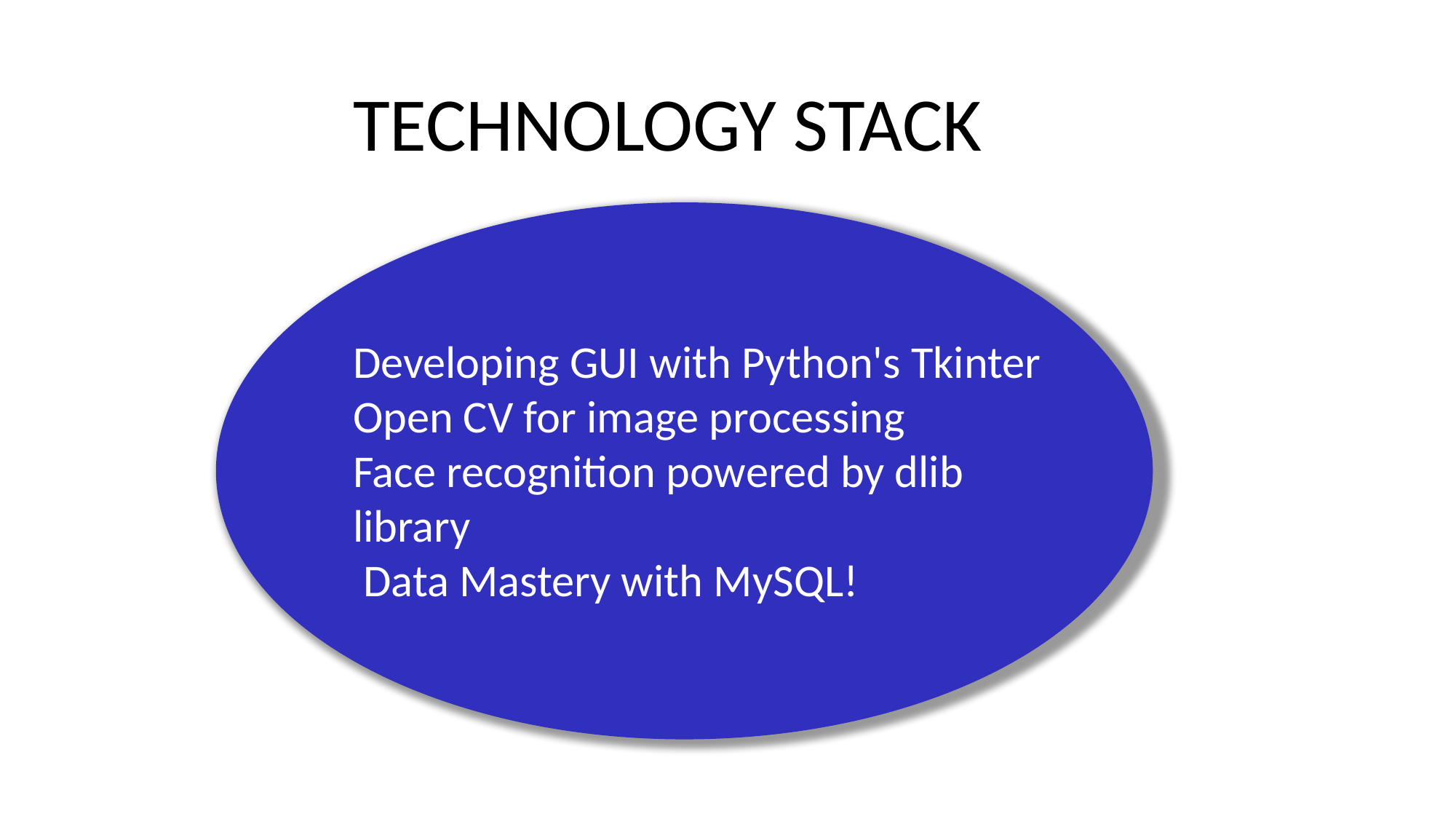

TECHNOLOGY STACK

Developing GUI with Python's Tkinter Open CV for image processing
Face recognition powered by dlib library
 Data Mastery with MySQL!